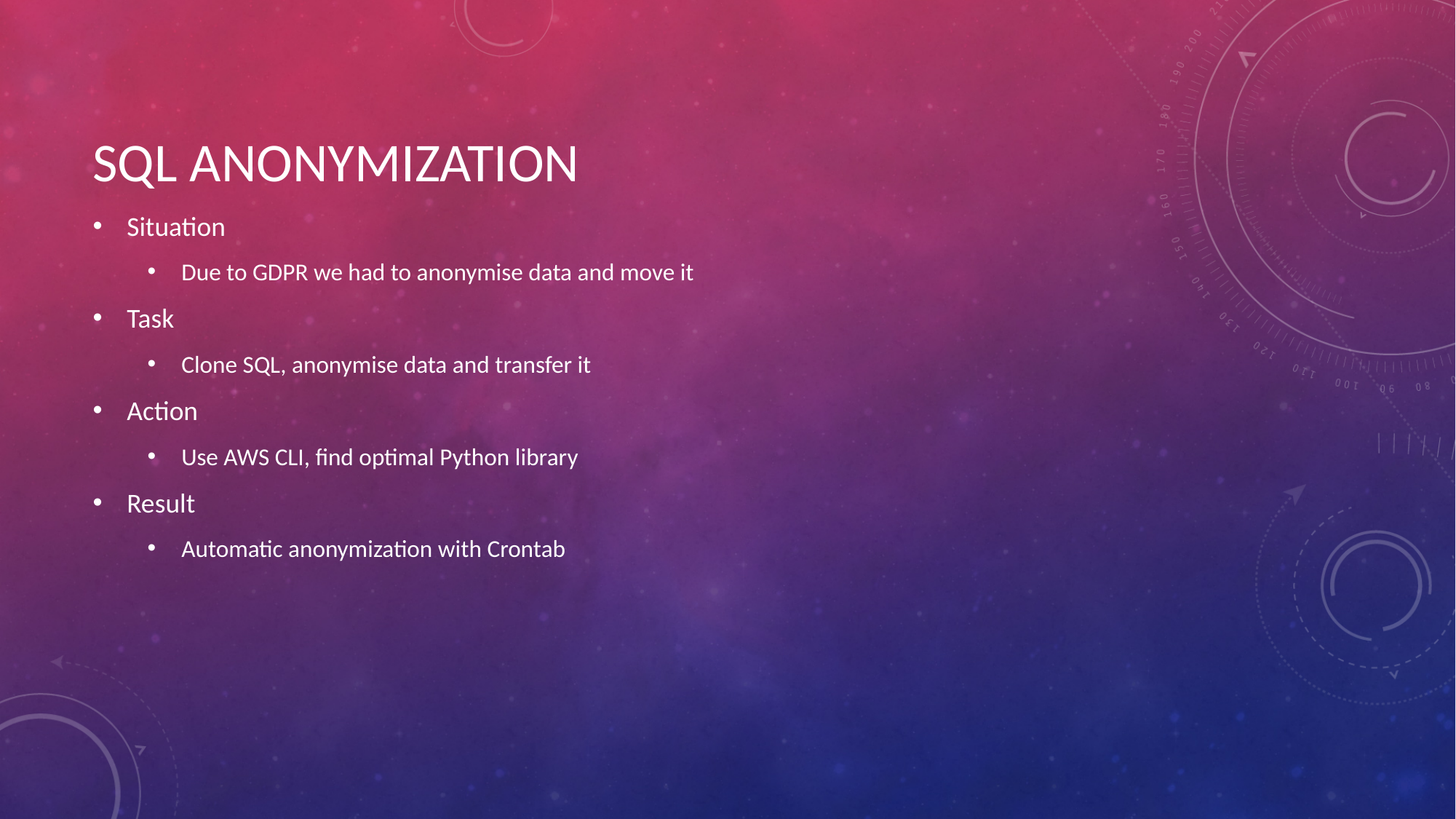

# SQL anonymization
Situation
Due to GDPR we had to anonymise data and move it
Task
Clone SQL, anonymise data and transfer it
Action
Use AWS CLI, find optimal Python library
Result
Automatic anonymization with Crontab